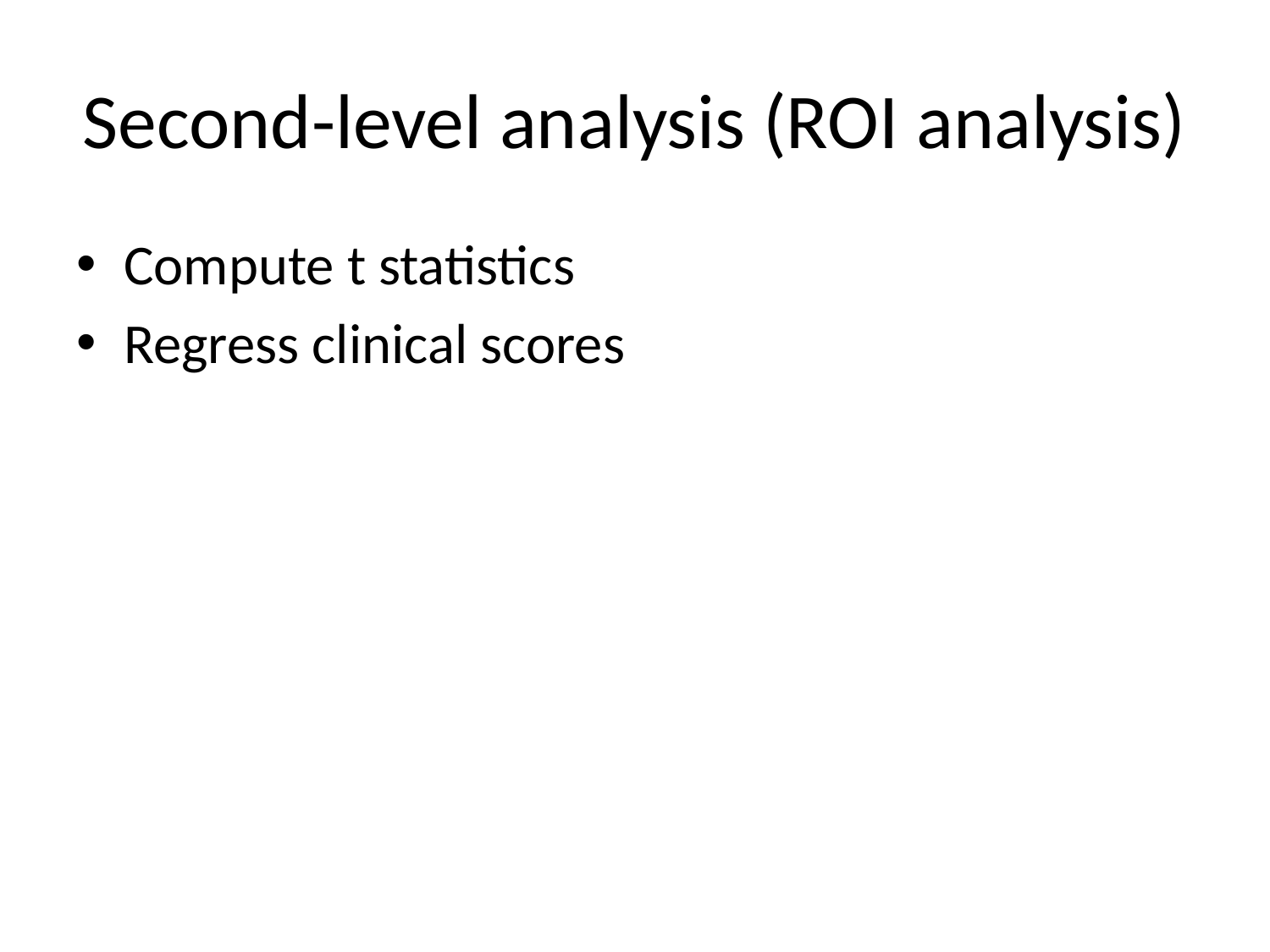

# Second-level analysis (ROI analysis)
Compute t statistics
Regress clinical scores